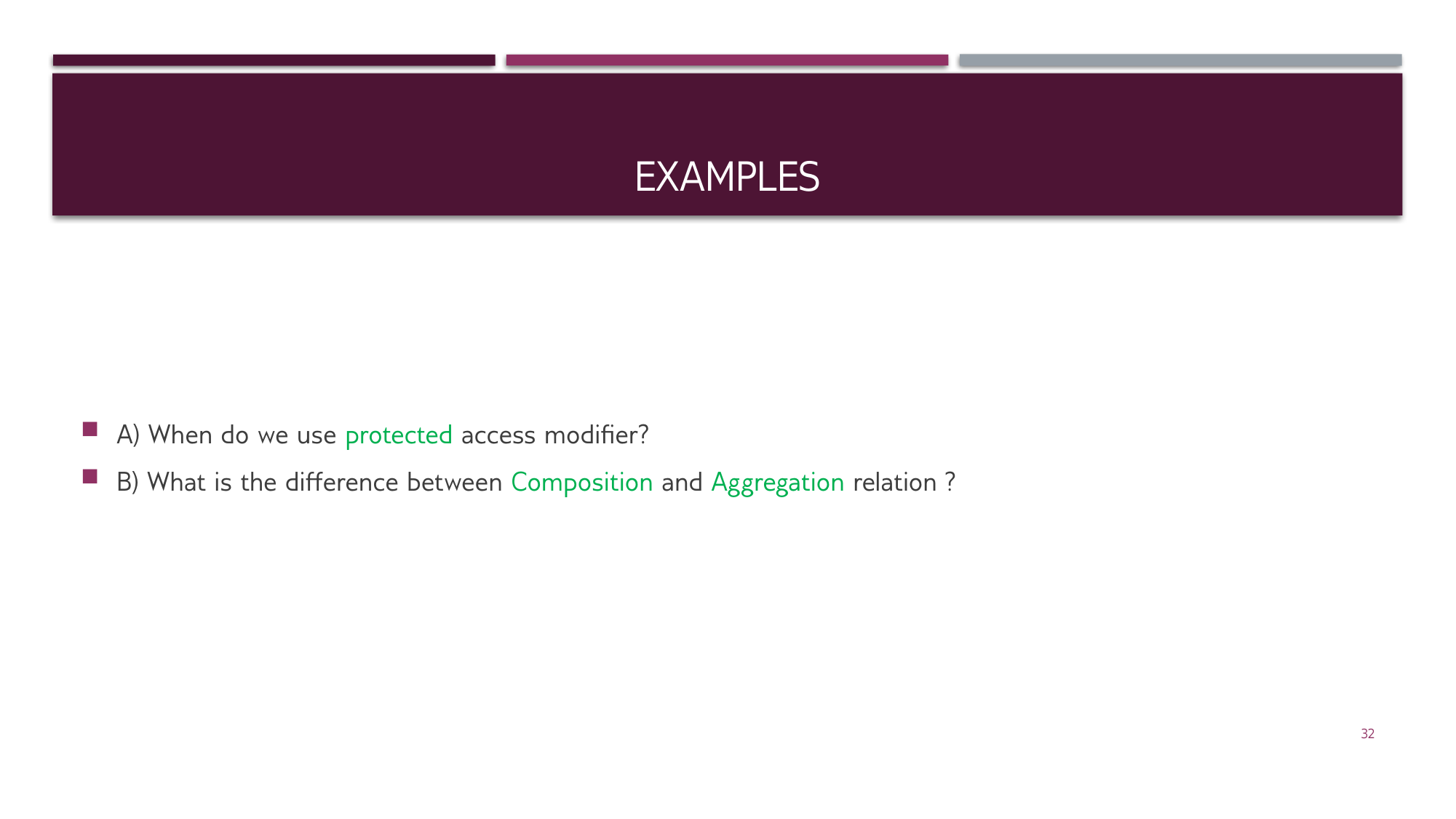

# examples
A) When do we use protected access modifier?
B) What is the difference between Composition and Aggregation relation ?

32